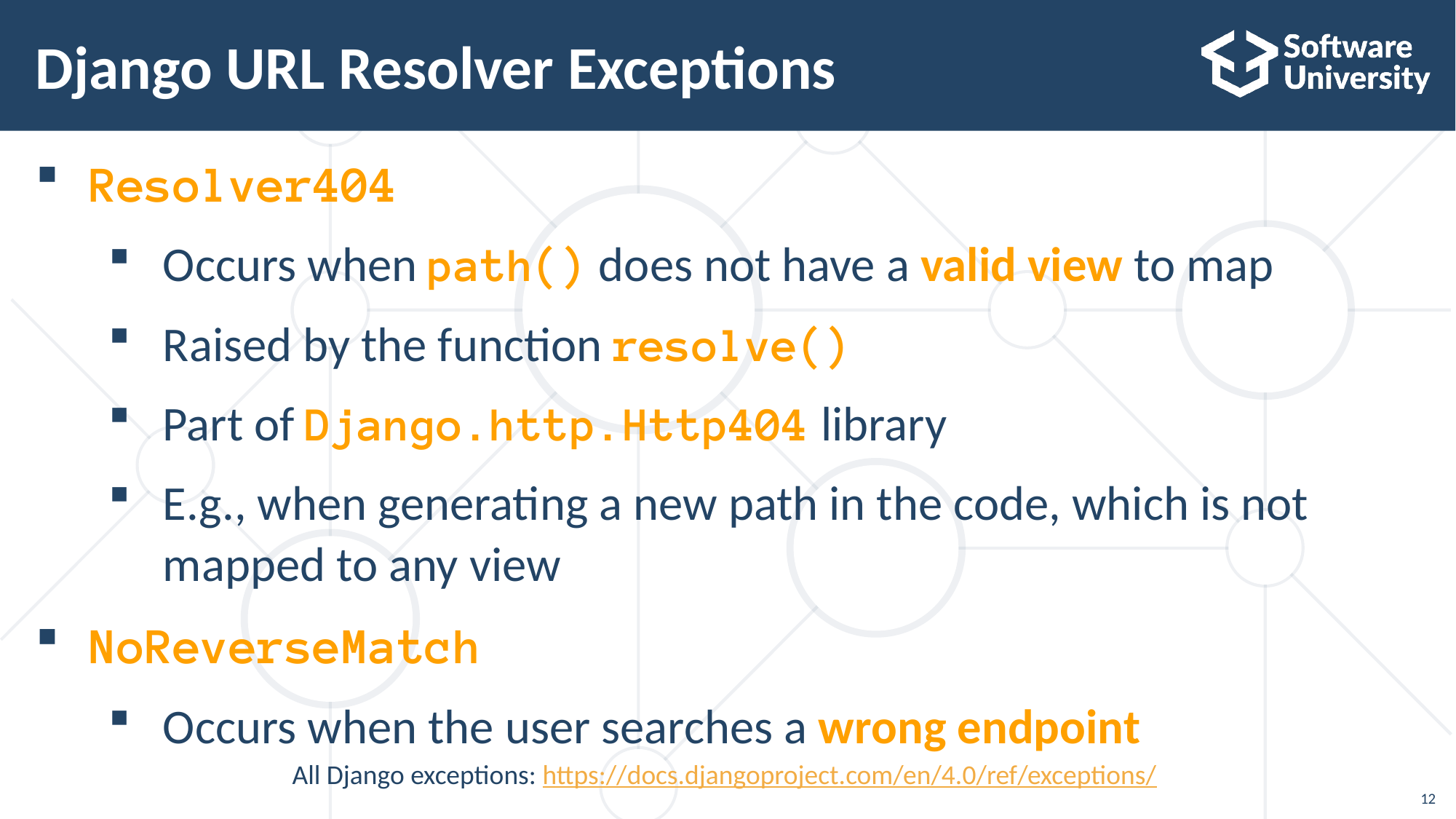

# Django URL Resolver Exceptions
Resolver404
Occurs when path() does not have a valid view to map
Raised by the function resolve()
Part of Django.http.Http404 library
E.g., when generating a new path in the code, which is not  mapped to any view
NoReverseMatch
Occurs when the user searches a wrong endpoint
All Django exceptions: https://docs.djangoproject.com/en/4.0/ref/exceptions/
12